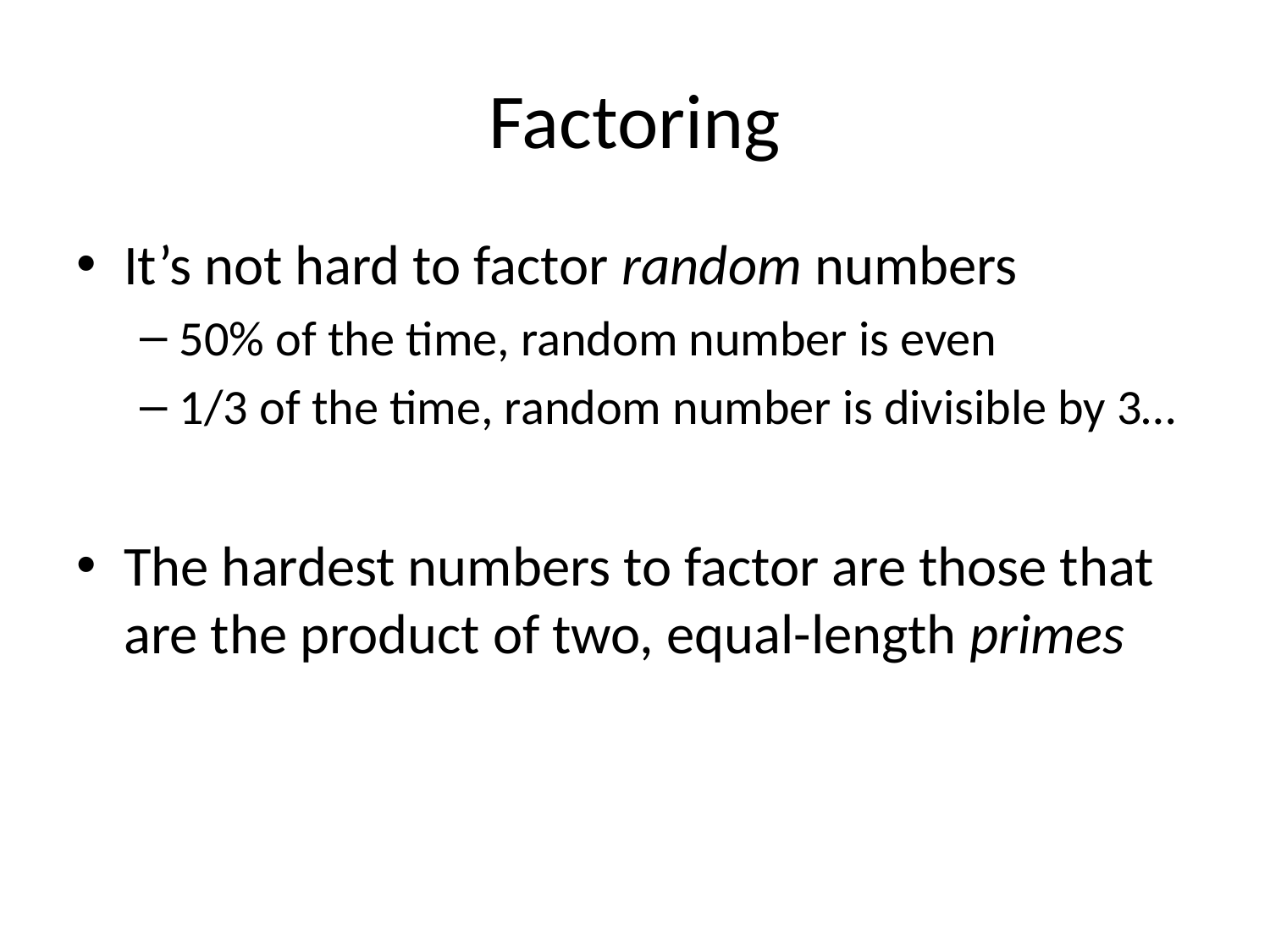

# Factoring
It’s not hard to factor random numbers
50% of the time, random number is even
1/3 of the time, random number is divisible by 3…

The hardest numbers to factor are those that are the product of two, equal-length primes